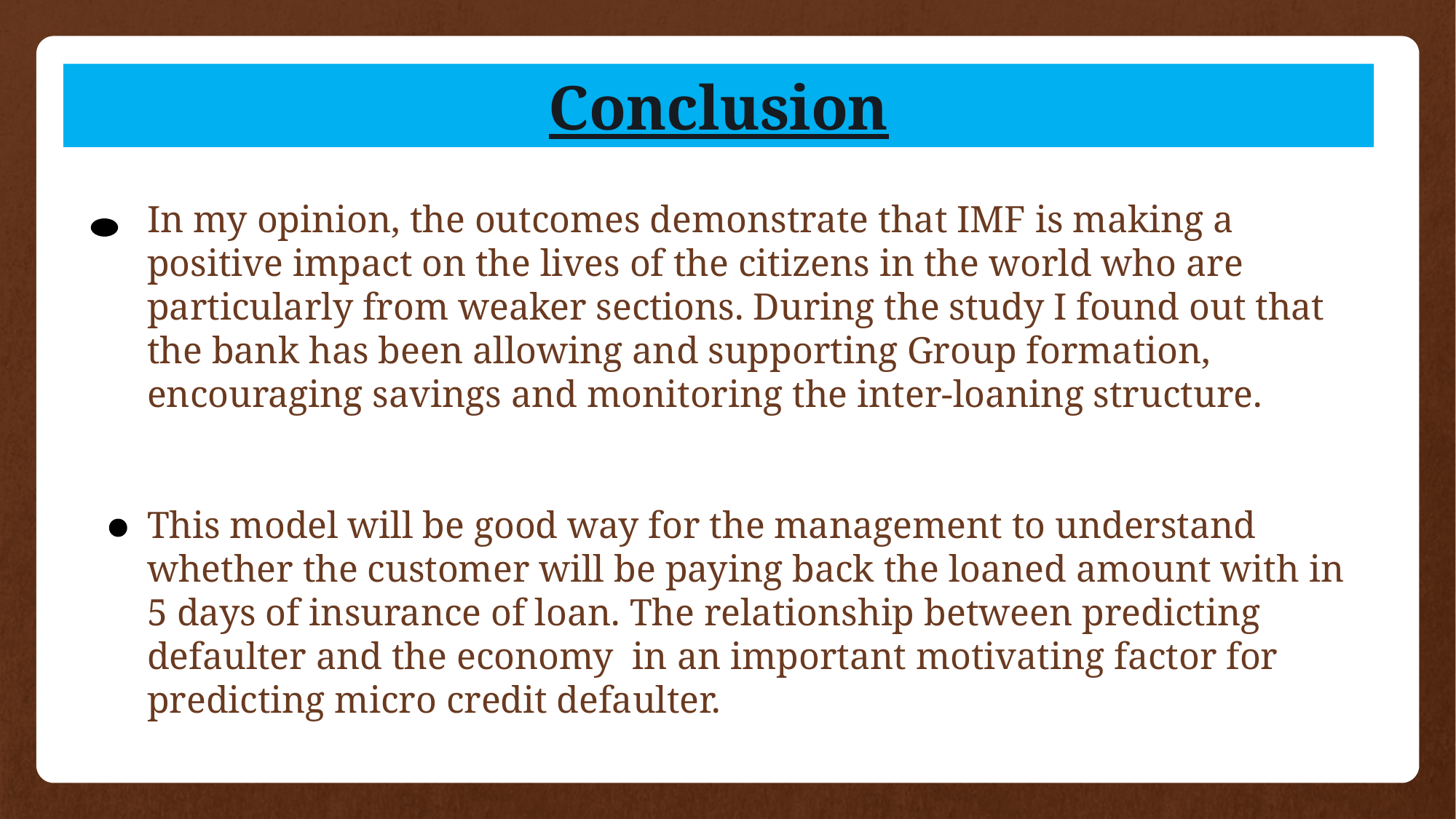

Conclusion
In my opinion, the outcomes demonstrate that IMF is making a positive impact on the lives of the citizens in the world who are particularly from weaker sections. During the study I found out that the bank has been allowing and supporting Group formation, encouraging savings and monitoring the inter-loaning structure.

This model will be good way for the management to understand whether the customer will be paying back the loaned amount with in 5 days of insurance of loan. The relationship between predicting defaulter and the economy  in an important motivating factor for predicting micro credit defaulter.